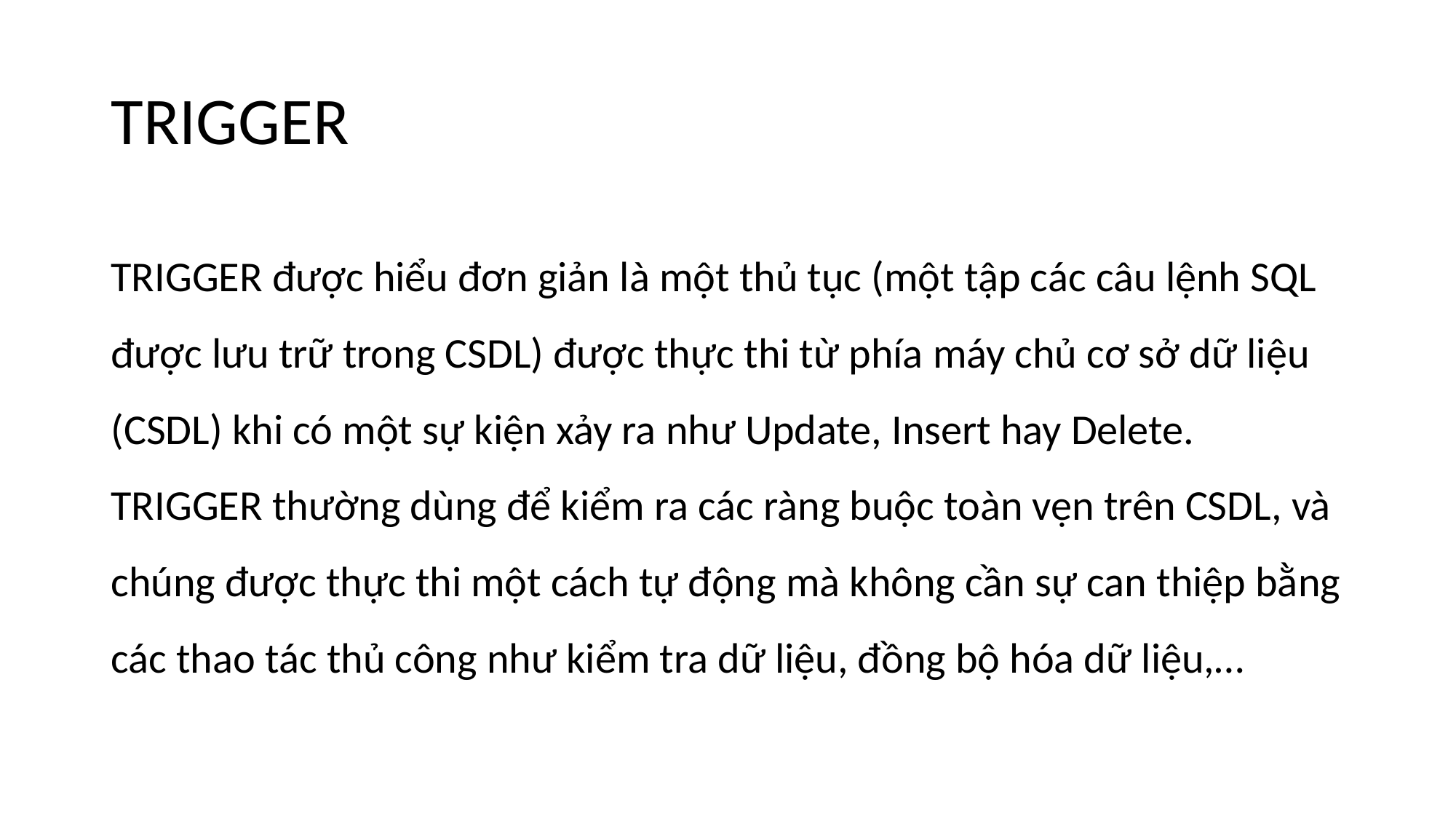

# TRIGGER
TRIGGER được hiểu đơn giản là một thủ tục (một tập các câu lệnh SQL được lưu trữ trong CSDL) được thực thi từ phía máy chủ cơ sở dữ liệu (CSDL) khi có một sự kiện xảy ra như Update, Insert hay Delete. TRIGGER thường dùng để kiểm ra các ràng buộc toàn vẹn trên CSDL, và chúng được thực thi một cách tự động mà không cần sự can thiệp bằng các thao tác thủ công như kiểm tra dữ liệu, đồng bộ hóa dữ liệu,…